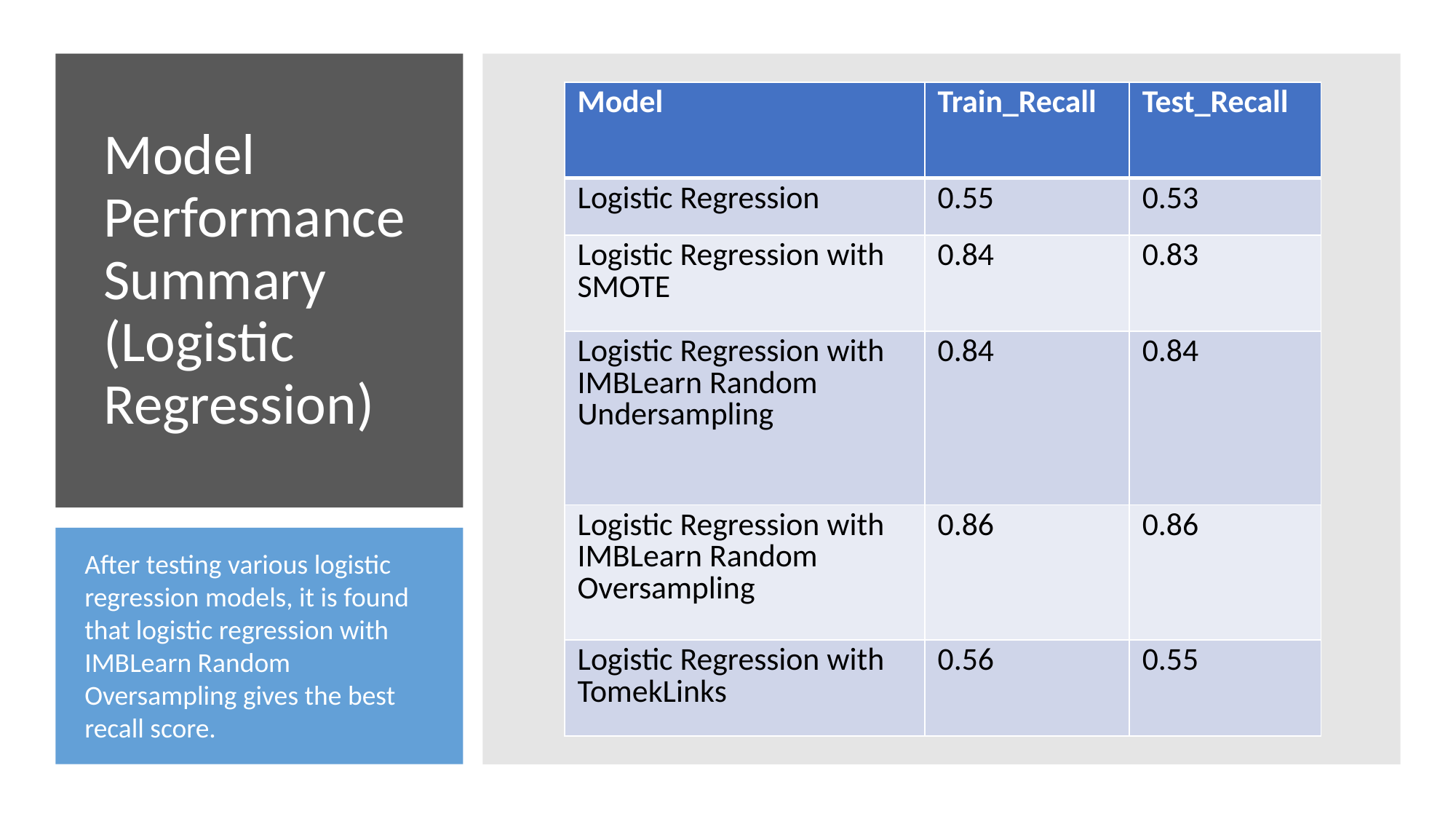

| Model | Train\_Recall | Test\_Recall |
| --- | --- | --- |
| Logistic Regression | 0.55 | 0.53 |
| Logistic Regression with SMOTE | 0.84 | 0.83 |
| Logistic Regression with IMBLearn Random Undersampling | 0.84 | 0.84 |
| Logistic Regression with IMBLearn Random Oversampling | 0.86 | 0.86 |
| Logistic Regression with TomekLinks | 0.56 | 0.55 |
# Model Performance Summary (Logistic Regression)

After testing various logistic regression models, it is found that logistic regression with IMBLearn Random Oversampling gives the best recall score.